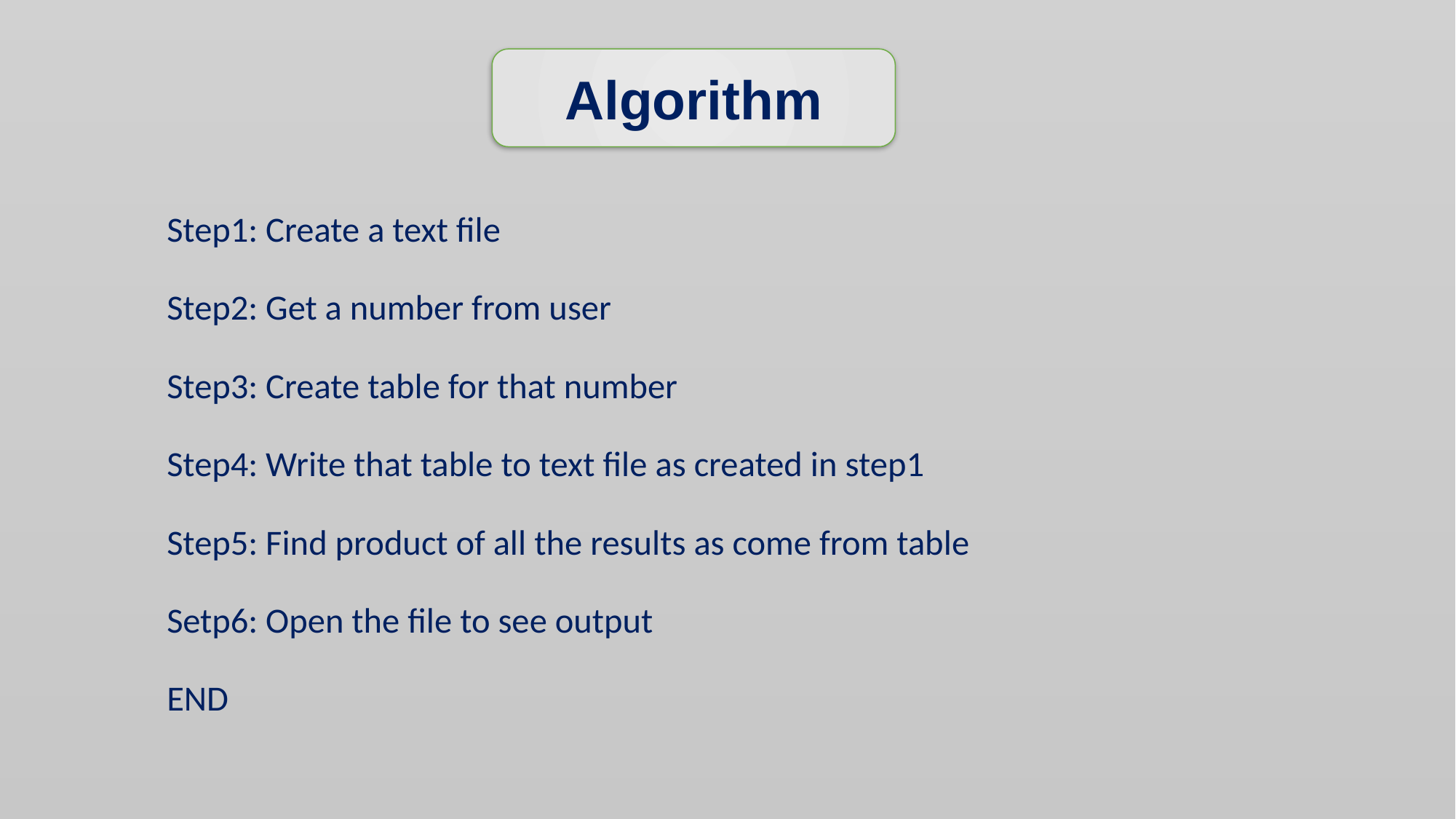

Algorithm
# Step1: Create a text file
Step2: Get a number from user
Step3: Create table for that number
Step4: Write that table to text file as created in step1
Step5: Find product of all the results as come from table
Setp6: Open the file to see output
END